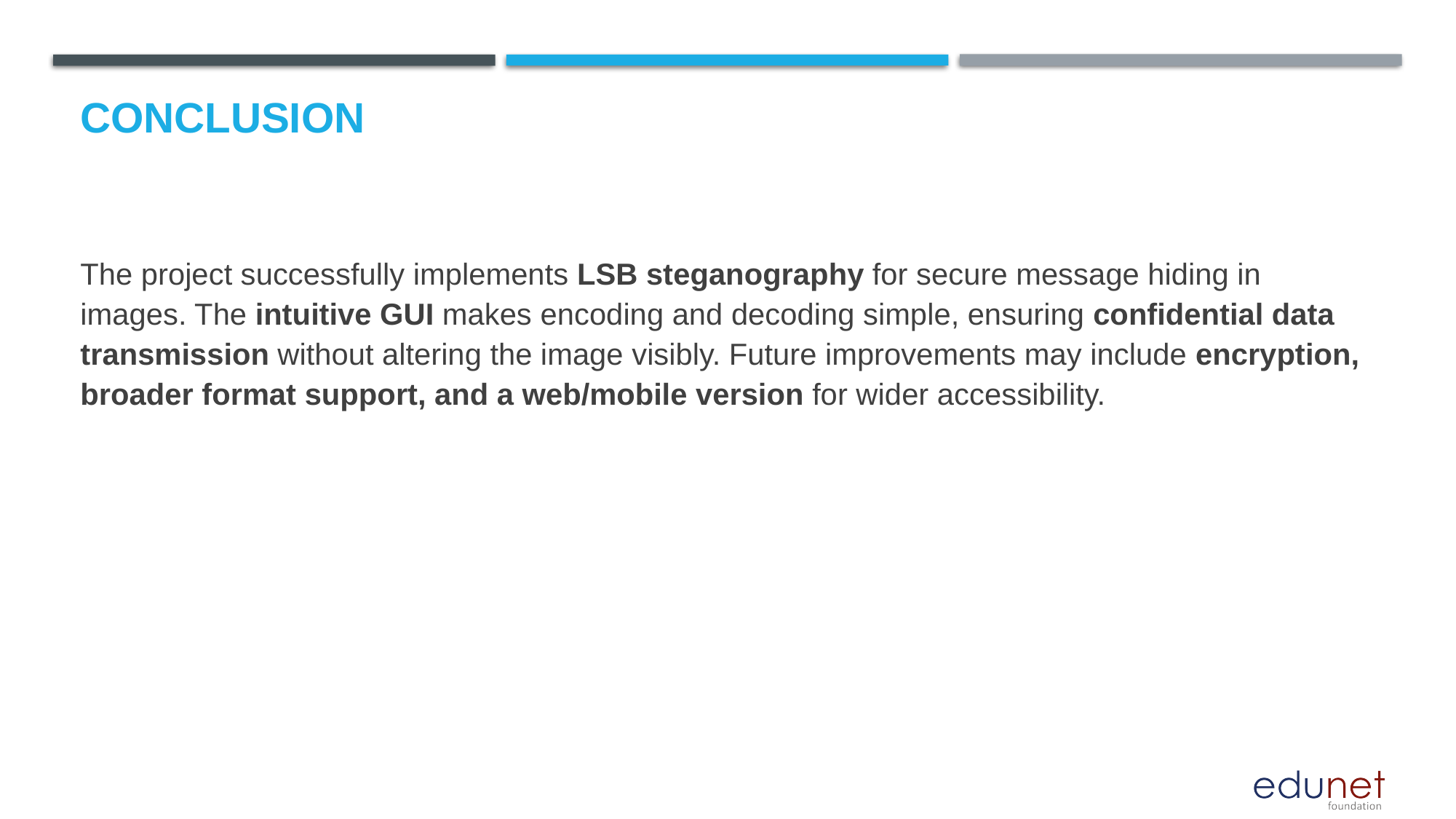

The project successfully implements LSB steganography for secure message hiding in images. The intuitive GUI makes encoding and decoding simple, ensuring confidential data transmission without altering the image visibly. Future improvements may include encryption, broader format support, and a web/mobile version for wider accessibility.
# Conclusion